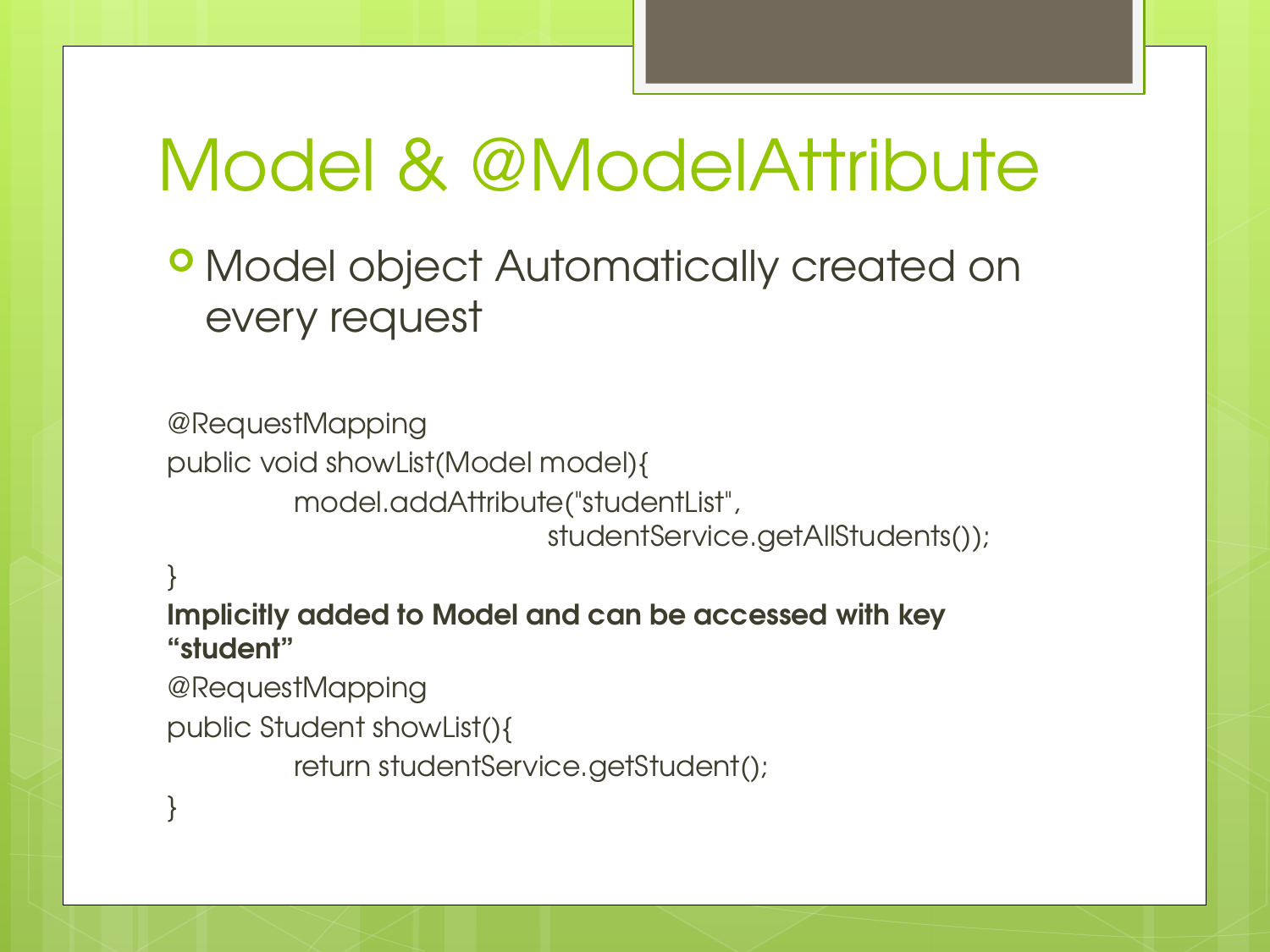

# Model & @ModelAttribute
Model object Automatically created on every request

@RequestMapping
public void showList(Model model){
	model.addAttribute("studentList",
			studentService.getAllStudents());
}
Implicitly added to Model and can be accessed with key “student”
@RequestMapping
public Student showList(){
	return studentService.getStudent();
}